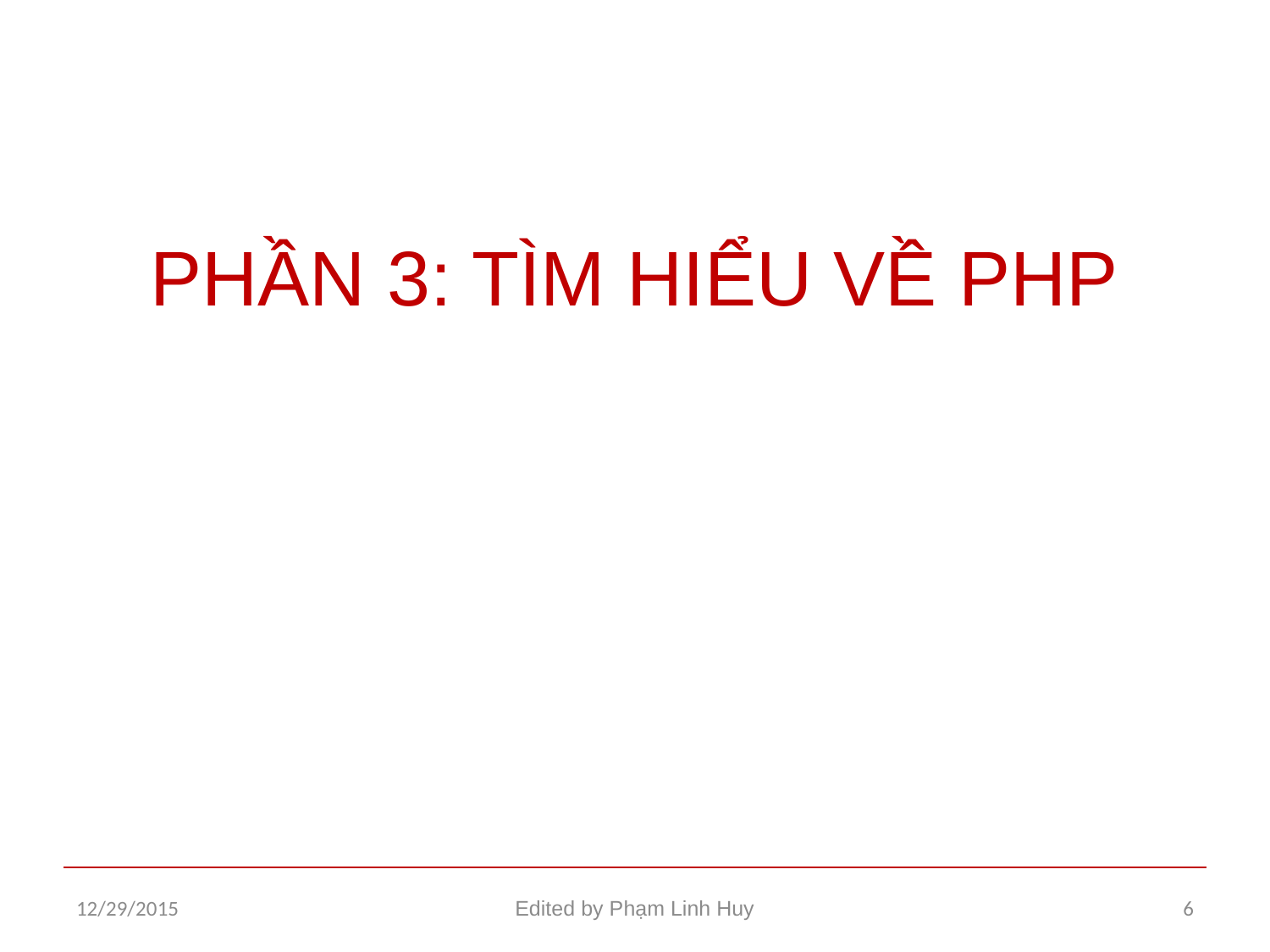

#
PHẦN 3: TÌM HIỂU VỀ PHP
12/29/2015
Edited by Phạm Linh Huy
6